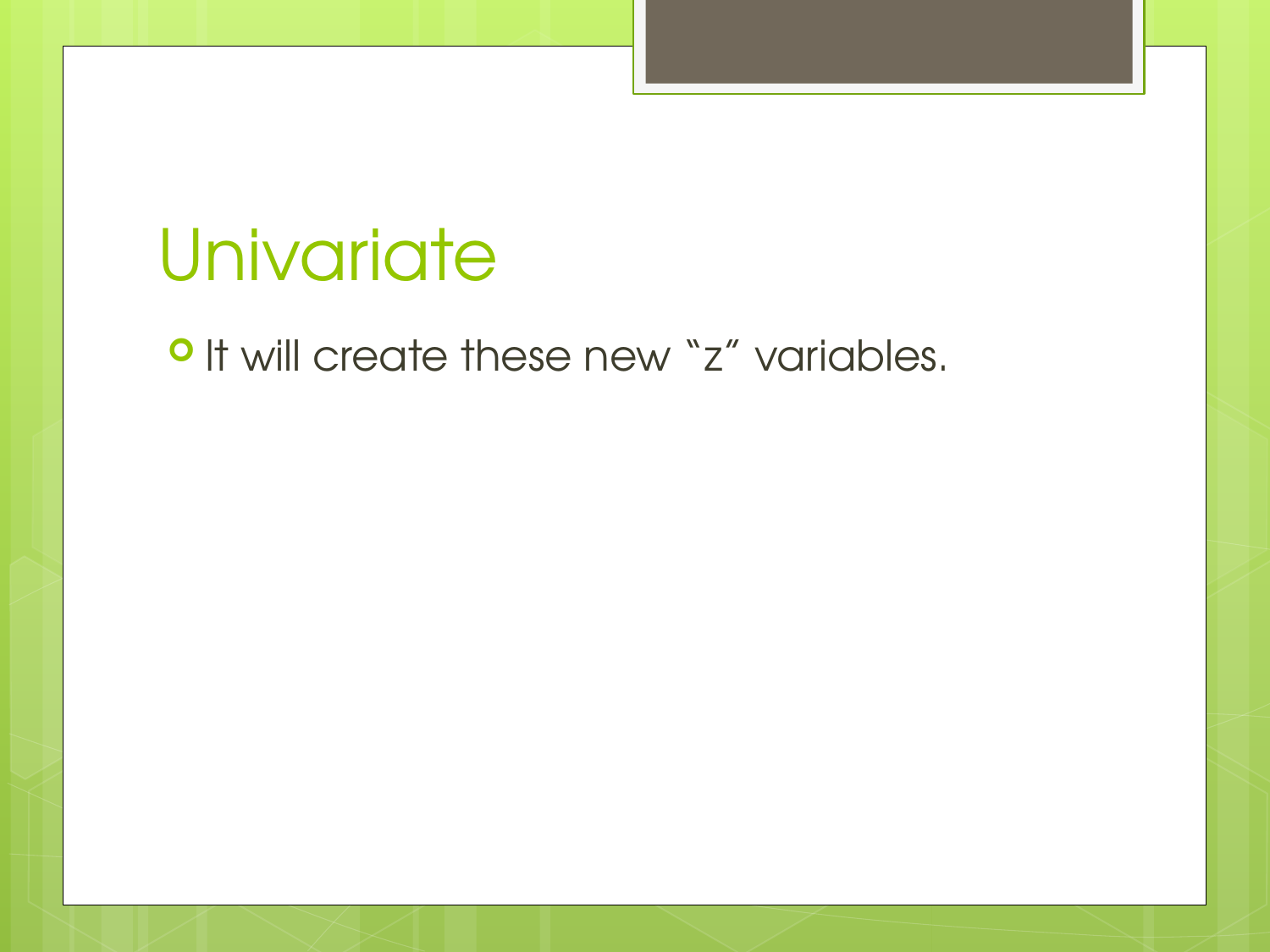

# Univariate
It will create these new “z” variables.